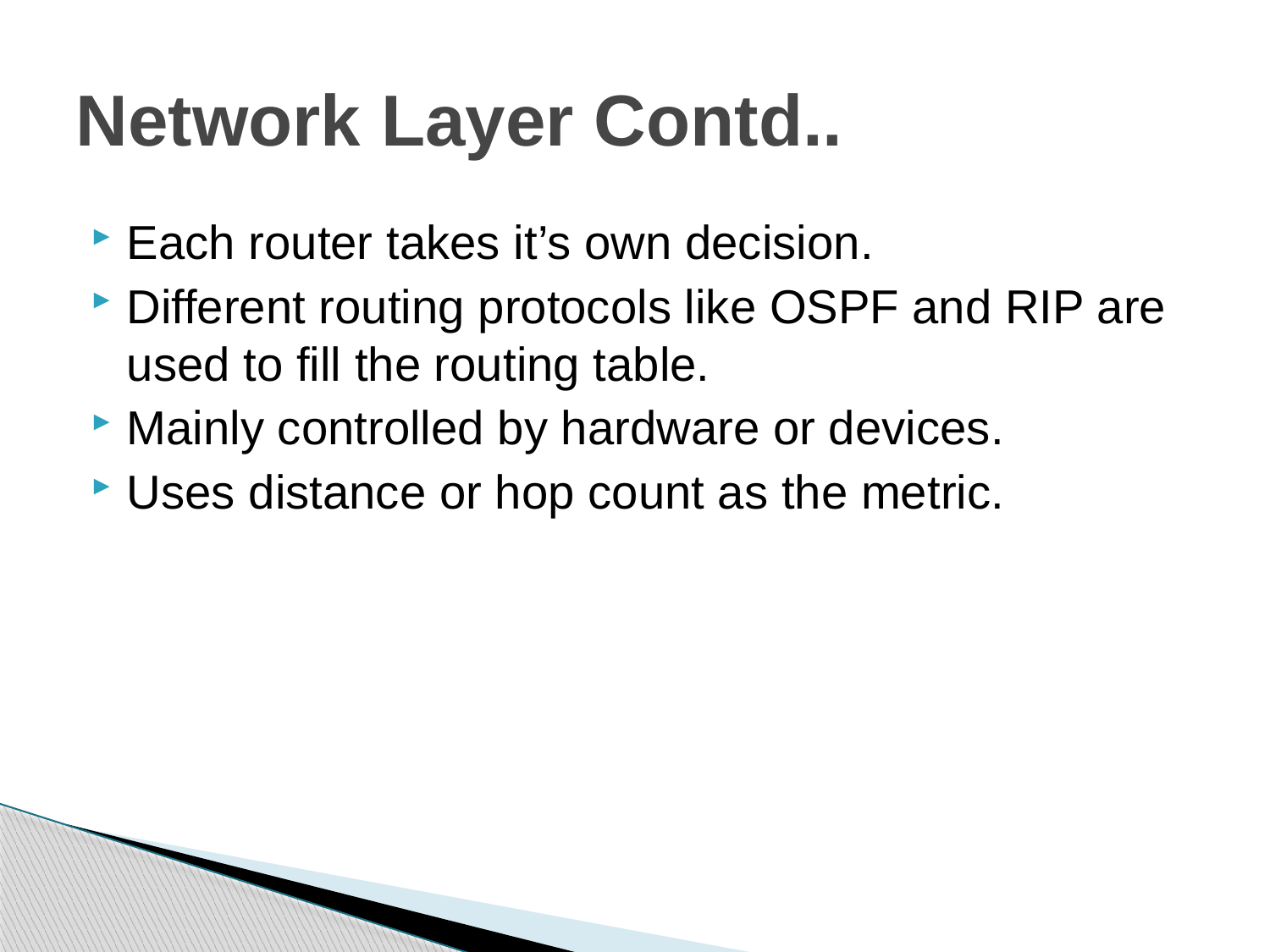

# Network Layer Contd..
Each router takes it’s own decision.
Different routing protocols like OSPF and RIP are used to fill the routing table.
Mainly controlled by hardware or devices.
Uses distance or hop count as the metric.